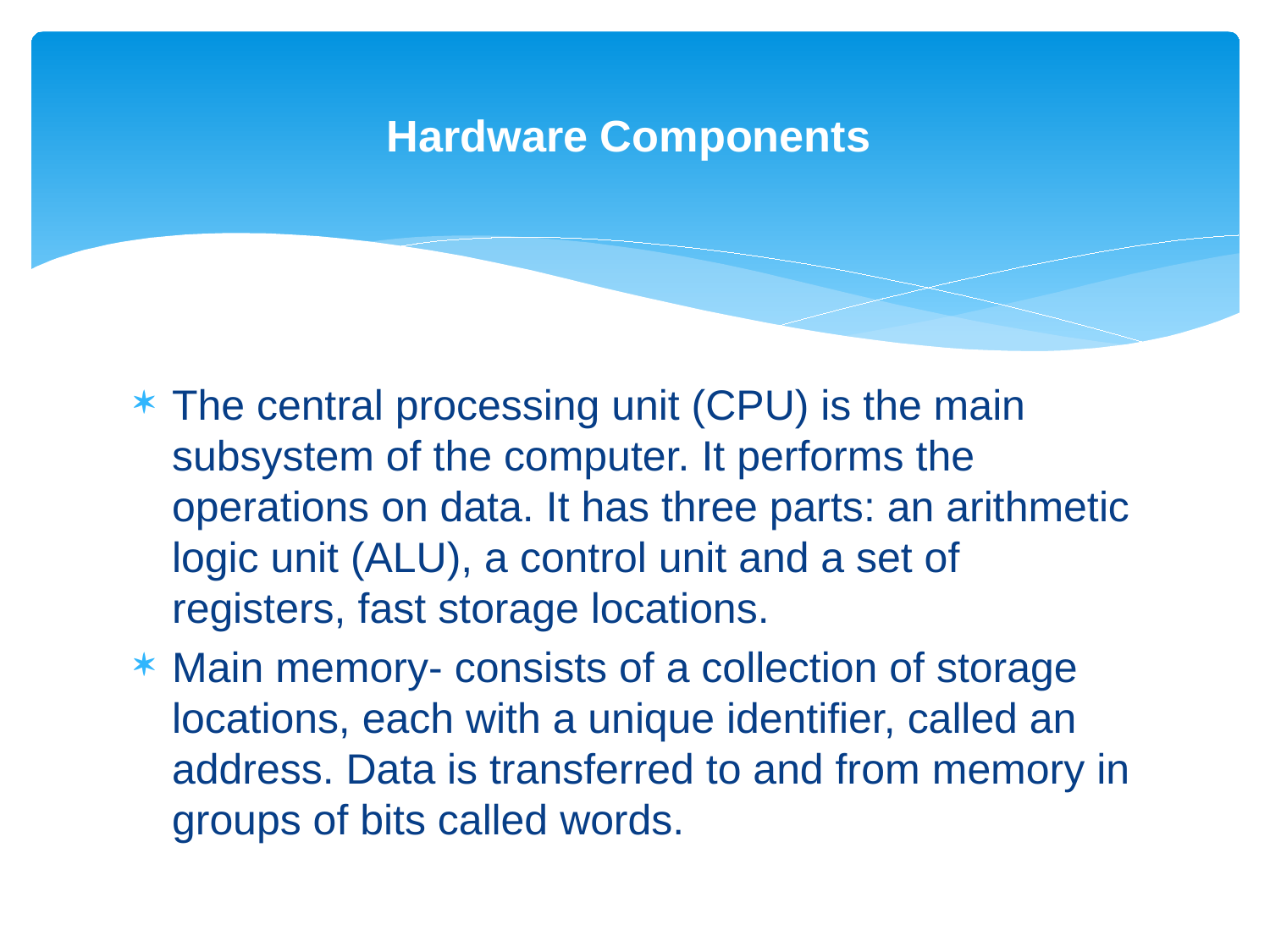

# Hardware Components
The central processing unit (CPU) is the main subsystem of the computer. It performs the operations on data. It has three parts: an arithmetic logic unit (ALU), a control unit and a set of registers, fast storage locations.
Main memory- consists of a collection of storage locations, each with a unique identifier, called an address. Data is transferred to and from memory in groups of bits called words.